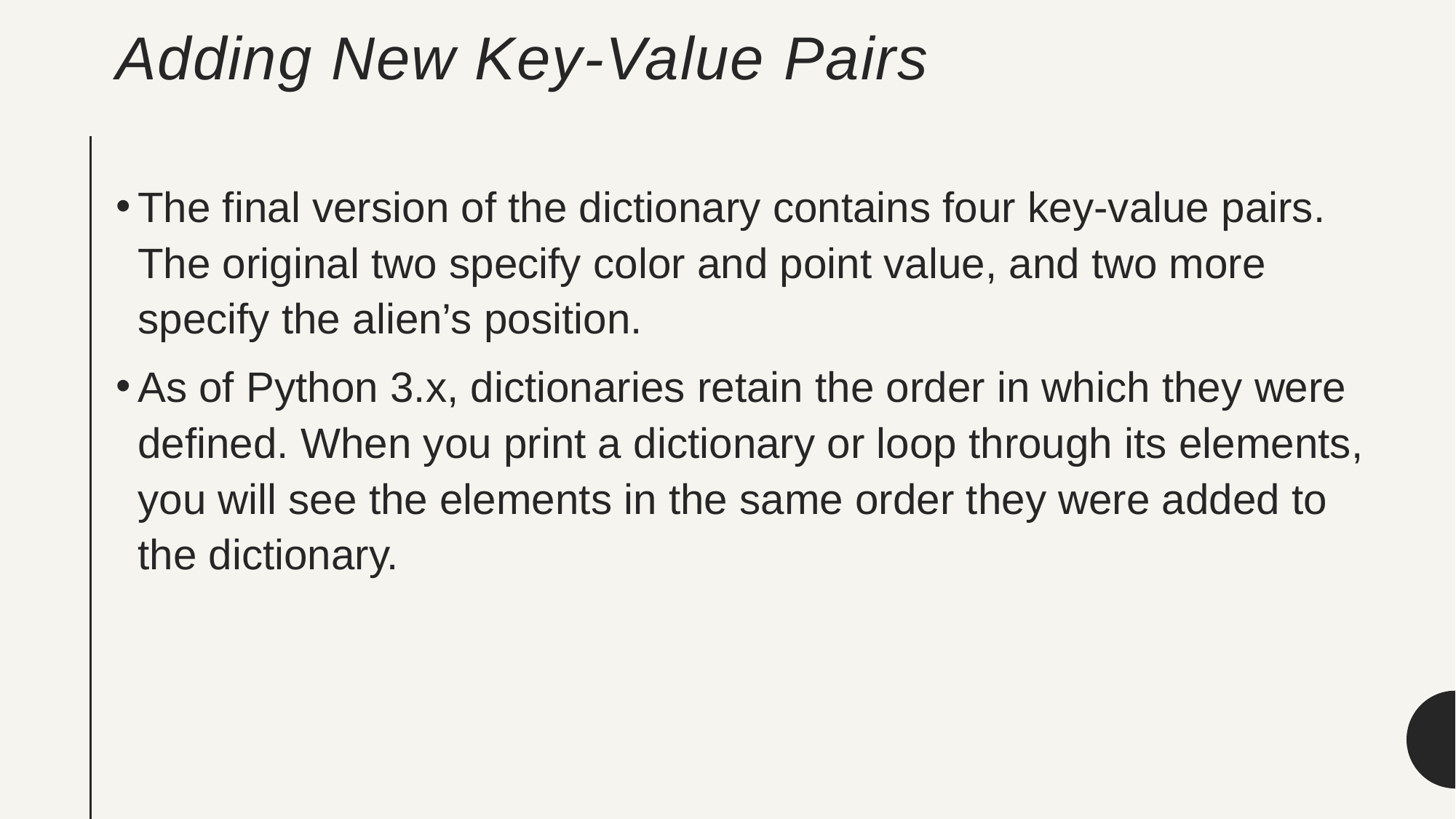

# Adding New Key-Value Pairs
The final version of the dictionary contains four key-value pairs. The original two specify color and point value, and two more specify the alien’s position.
As of Python 3.x, dictionaries retain the order in which they were defined. When you print a dictionary or loop through its elements, you will see the elements in the same order they were added to the dictionary.